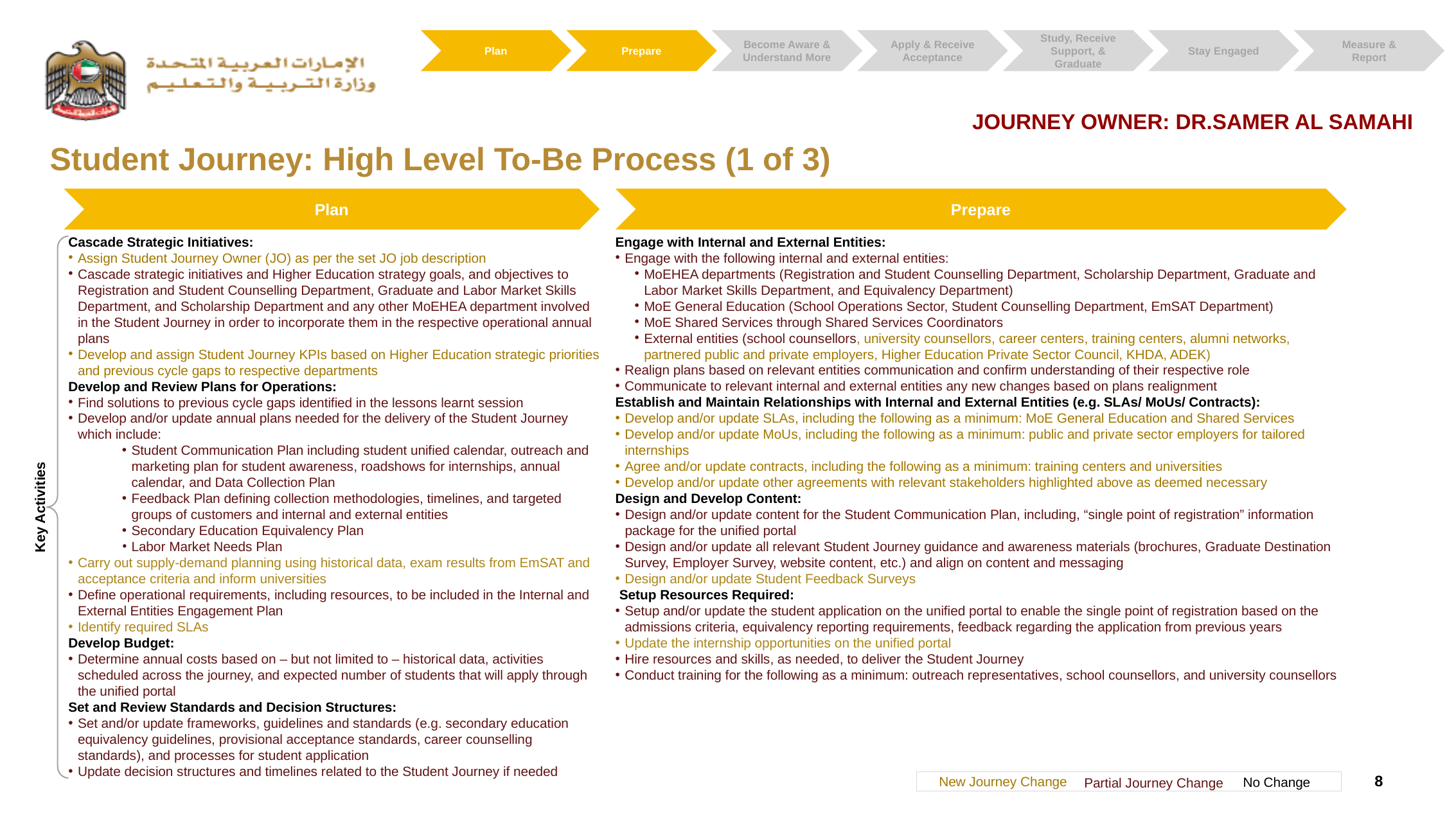

Plan
Prepare
Become Aware & Understand More
Apply & Receive Acceptance
Study, Receive Support, & Graduate
Stay Engaged
Measure & Report
JOURNEY OWNER: DR.SAMER AL SAMAHI
Student Journey: High Level To-Be Process (1 of 3)
Plan
Prepare
Cascade Strategic Initiatives:
Assign Student Journey Owner (JO) as per the set JO job description
Cascade strategic initiatives and Higher Education strategy goals, and objectives to Registration and Student Counselling Department, Graduate and Labor Market Skills Department, and Scholarship Department and any other MoEHEA department involved in the Student Journey in order to incorporate them in the respective operational annual plans
Develop and assign Student Journey KPIs based on Higher Education strategic priorities and previous cycle gaps to respective departments
Develop and Review Plans for Operations:
Find solutions to previous cycle gaps identified in the lessons learnt session
Develop and/or update annual plans needed for the delivery of the Student Journey which include:
Student Communication Plan including student unified calendar, outreach and marketing plan for student awareness, roadshows for internships, annual calendar, and Data Collection Plan
Feedback Plan defining collection methodologies, timelines, and targeted groups of customers and internal and external entities
Secondary Education Equivalency Plan
Labor Market Needs Plan
Carry out supply-demand planning using historical data, exam results from EmSAT and acceptance criteria and inform universities
Define operational requirements, including resources, to be included in the Internal and External Entities Engagement Plan
Identify required SLAs
Develop Budget:
Determine annual costs based on – but not limited to – historical data, activities scheduled across the journey, and expected number of students that will apply through the unified portal
Set and Review Standards and Decision Structures:
Set and/or update frameworks, guidelines and standards (e.g. secondary education equivalency guidelines, provisional acceptance standards, career counselling standards), and processes for student application
Update decision structures and timelines related to the Student Journey if needed
Engage with Internal and External Entities:
Engage with the following internal and external entities:
MoEHEA departments (Registration and Student Counselling Department, Scholarship Department, Graduate and Labor Market Skills Department, and Equivalency Department)
MoE General Education (School Operations Sector, Student Counselling Department, EmSAT Department)
MoE Shared Services through Shared Services Coordinators
External entities (school counsellors, university counsellors, career centers, training centers, alumni networks, partnered public and private employers, Higher Education Private Sector Council, KHDA, ADEK)
Realign plans based on relevant entities communication and confirm understanding of their respective role
Communicate to relevant internal and external entities any new changes based on plans realignment
Establish and Maintain Relationships with Internal and External Entities (e.g. SLAs/ MoUs/ Contracts):
Develop and/or update SLAs, including the following as a minimum: MoE General Education and Shared Services
Develop and/or update MoUs, including the following as a minimum: public and private sector employers for tailored internships
Agree and/or update contracts, including the following as a minimum: training centers and universities
Develop and/or update other agreements with relevant stakeholders highlighted above as deemed necessary
Design and Develop Content:
Design and/or update content for the Student Communication Plan, including, “single point of registration” information package for the unified portal
Design and/or update all relevant Student Journey guidance and awareness materials (brochures, Graduate Destination Survey, Employer Survey, website content, etc.) and align on content and messaging
Design and/or update Student Feedback Surveys
Setup Resources Required:
Setup and/or update the student application on the unified portal to enable the single point of registration based on the admissions criteria, equivalency reporting requirements, feedback regarding the application from previous years
Update the internship opportunities on the unified portal
Hire resources and skills, as needed, to deliver the Student Journey
Conduct training for the following as a minimum: outreach representatives, school counsellors, and university counsellors

Key Activities
8

New Journey Change
No Change
Partial Journey Change